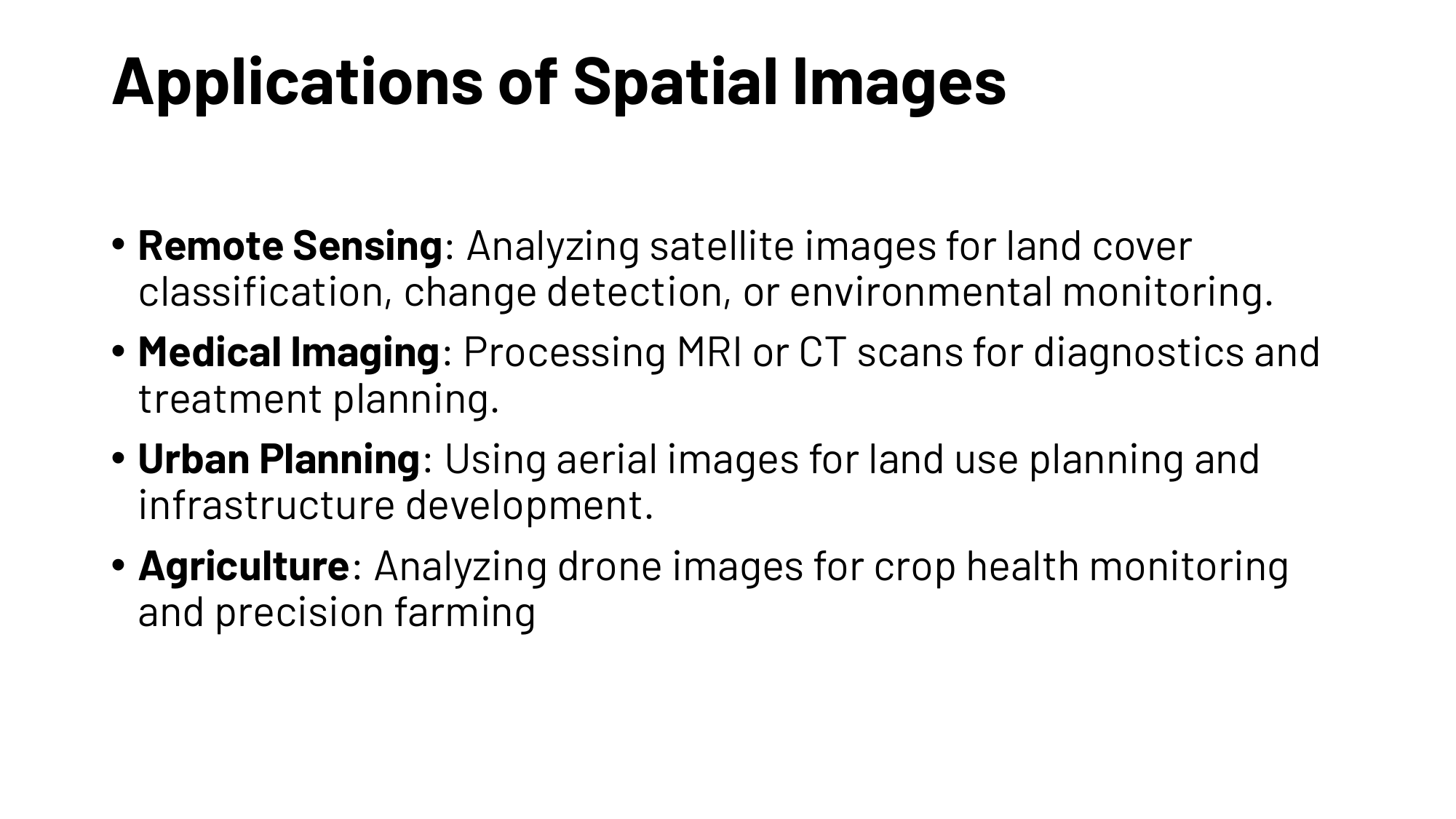

# Applications of Spatial Images
Remote Sensing: Analyzing satellite images for land cover classification, change detection, or environmental monitoring.
Medical Imaging: Processing MRI or CT scans for diagnostics and treatment planning.
Urban Planning: Using aerial images for land use planning and infrastructure development.
Agriculture: Analyzing drone images for crop health monitoring and precision farming